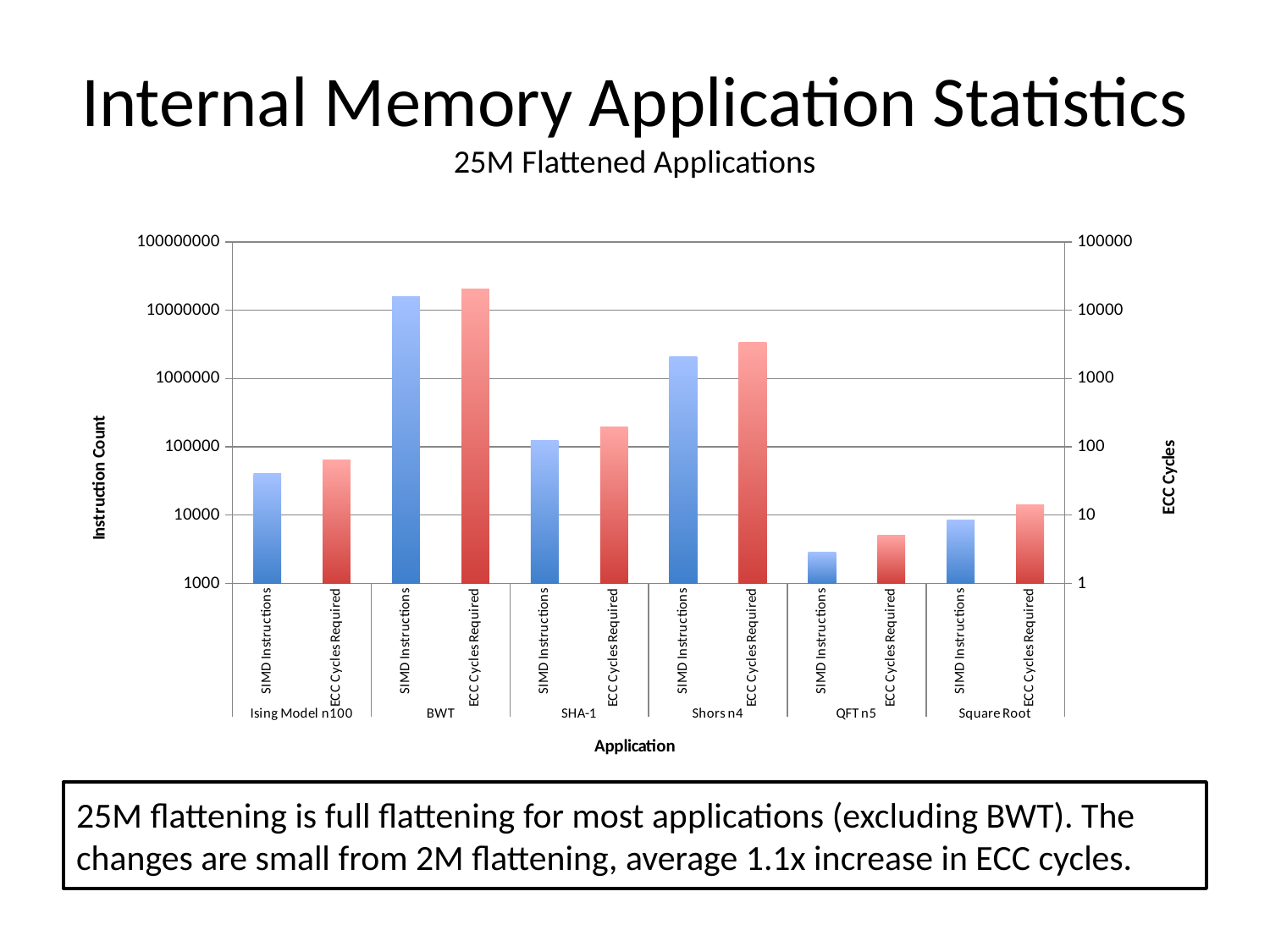

# Internal Memory Application Statistics 25M Flattened Applications

### Chart

| Category |  |  |
|---|---|---|
| SIMD Instructions | 40185.0 | None |
| ECC Cycles Required | None | 65.0 |
| SIMD Instructions | 15811601.0 | None |
| ECC Cycles Required | None | 20233.0 |
| SIMD Instructions | 122934.0 | None |
| ECC Cycles Required | None | 197.0 |
| SIMD Instructions | 2115940.0 | None |
| ECC Cycles Required | None | 3386.0 |
| SIMD Instructions | 2905.0 | None |
| ECC Cycles Required | None | 5.0 |
| SIMD Instructions | 8543.0 | None |
| ECC Cycles Required | None | 14.0 |
25M flattening is full flattening for most applications (excluding BWT). The changes are small from 2M flattening, average 1.1x increase in ECC cycles.